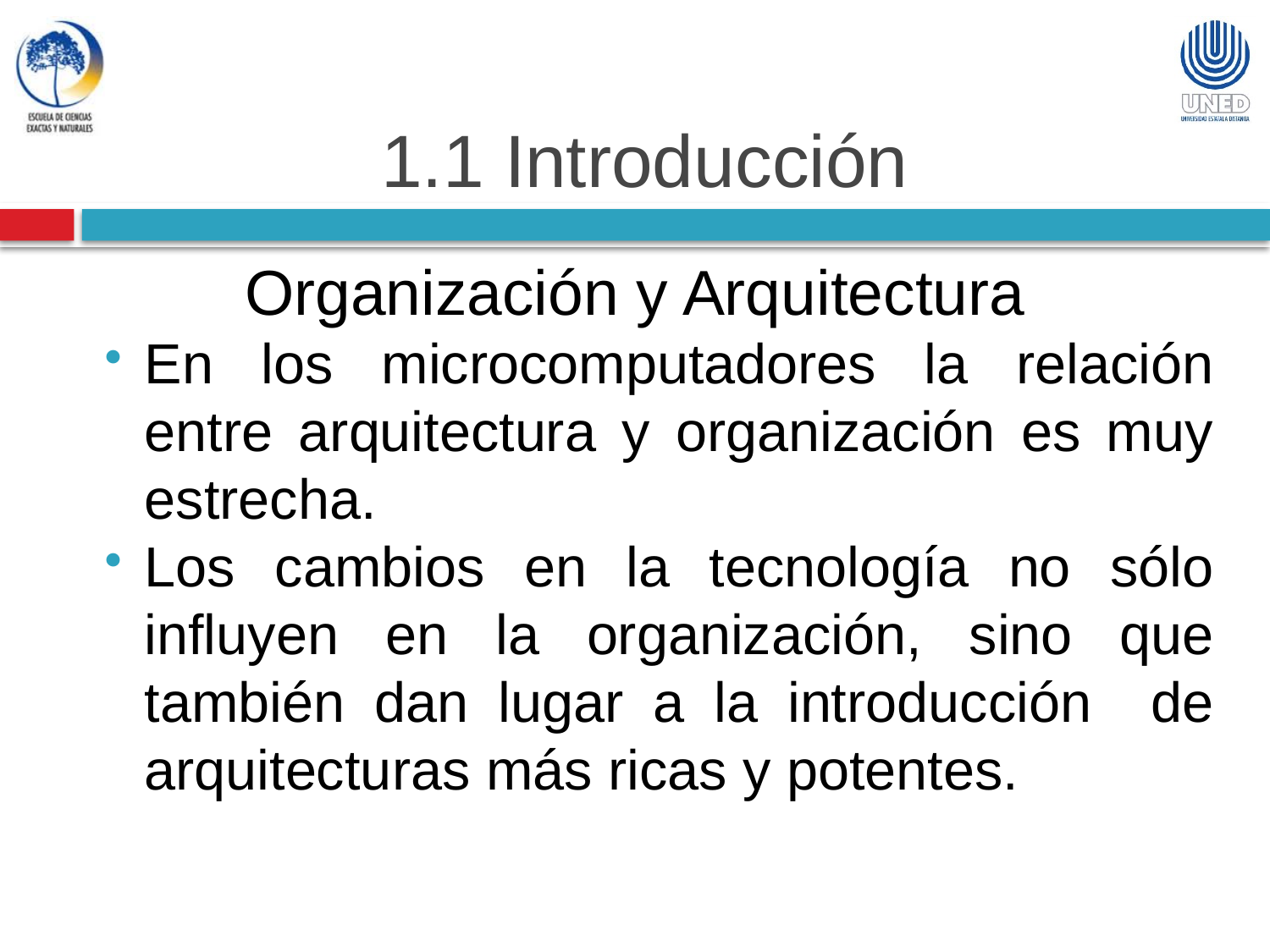

1.1 Introducción
Organización y Arquitectura
En los microcomputadores la relación entre arquitectura y organización es muy estrecha.
Los cambios en la tecnología no sólo influyen en la organización, sino que también dan lugar a la introducción  de arquitecturas más ricas y potentes.